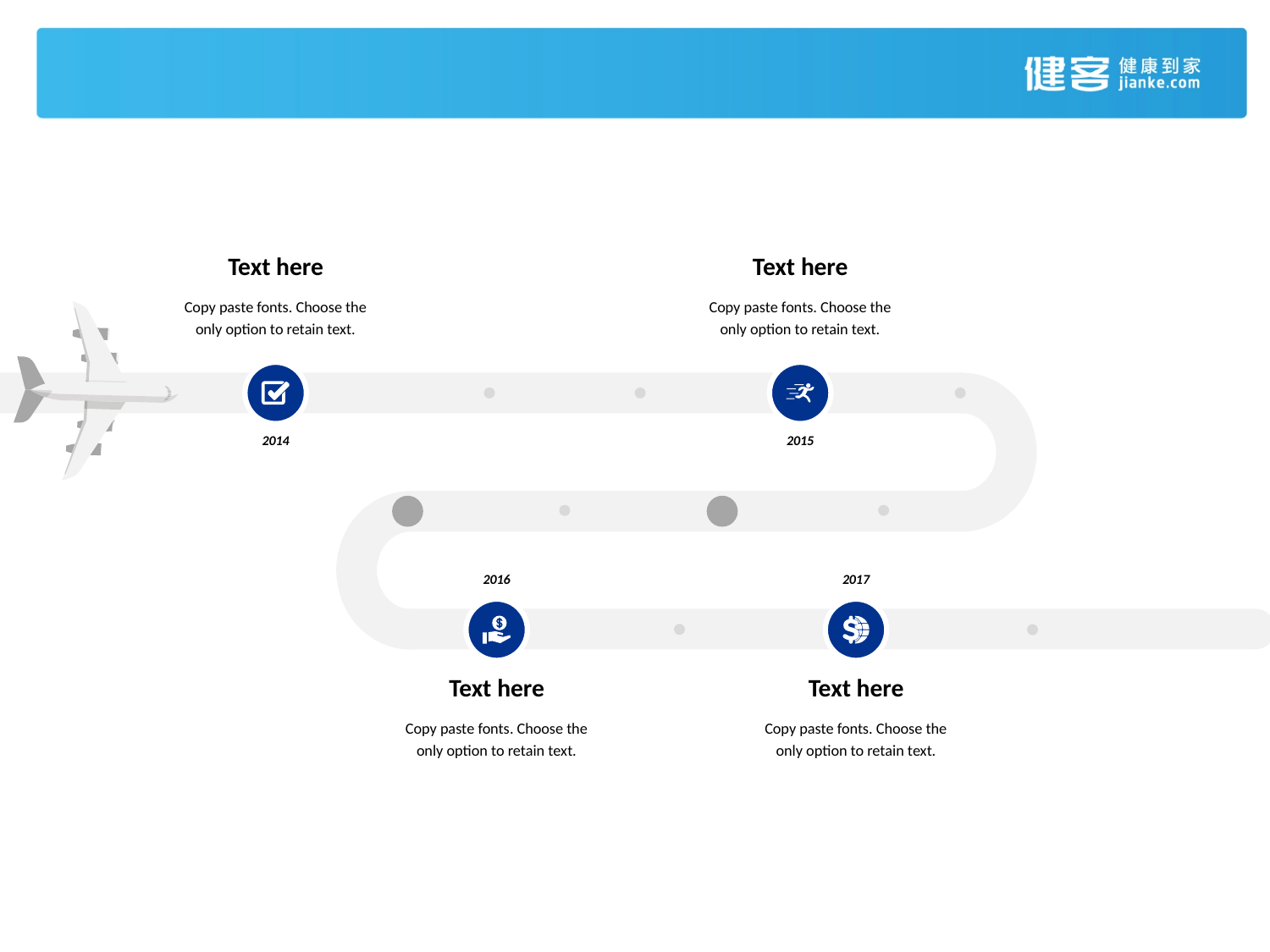

#
Text here
Text here
Copy paste fonts. Choose the only option to retain text.
Copy paste fonts. Choose the only option to retain text.

2014
2015

2016
2017

Text here
Copy paste fonts. Choose the only option to retain text.
Text here
Copy paste fonts. Choose the only option to retain text.